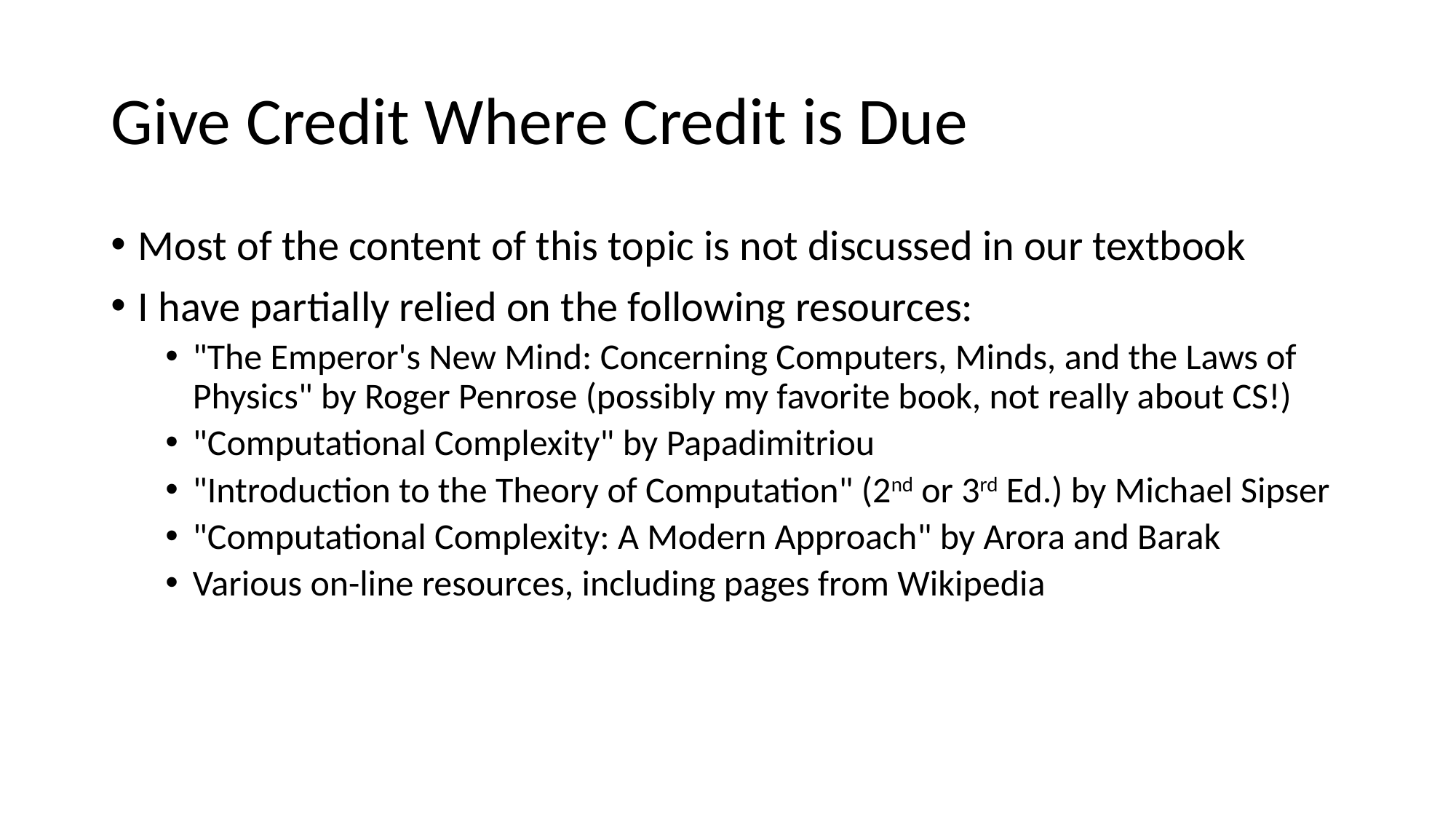

# Give Credit Where Credit is Due
Most of the content of this topic is not discussed in our textbook
I have partially relied on the following resources:
"The Emperor's New Mind: Concerning Computers, Minds, and the Laws of Physics" by Roger Penrose (possibly my favorite book, not really about CS!)
"Computational Complexity" by Papadimitriou
"Introduction to the Theory of Computation" (2nd or 3rd Ed.) by Michael Sipser
"Computational Complexity: A Modern Approach" by Arora and Barak
Various on-line resources, including pages from Wikipedia